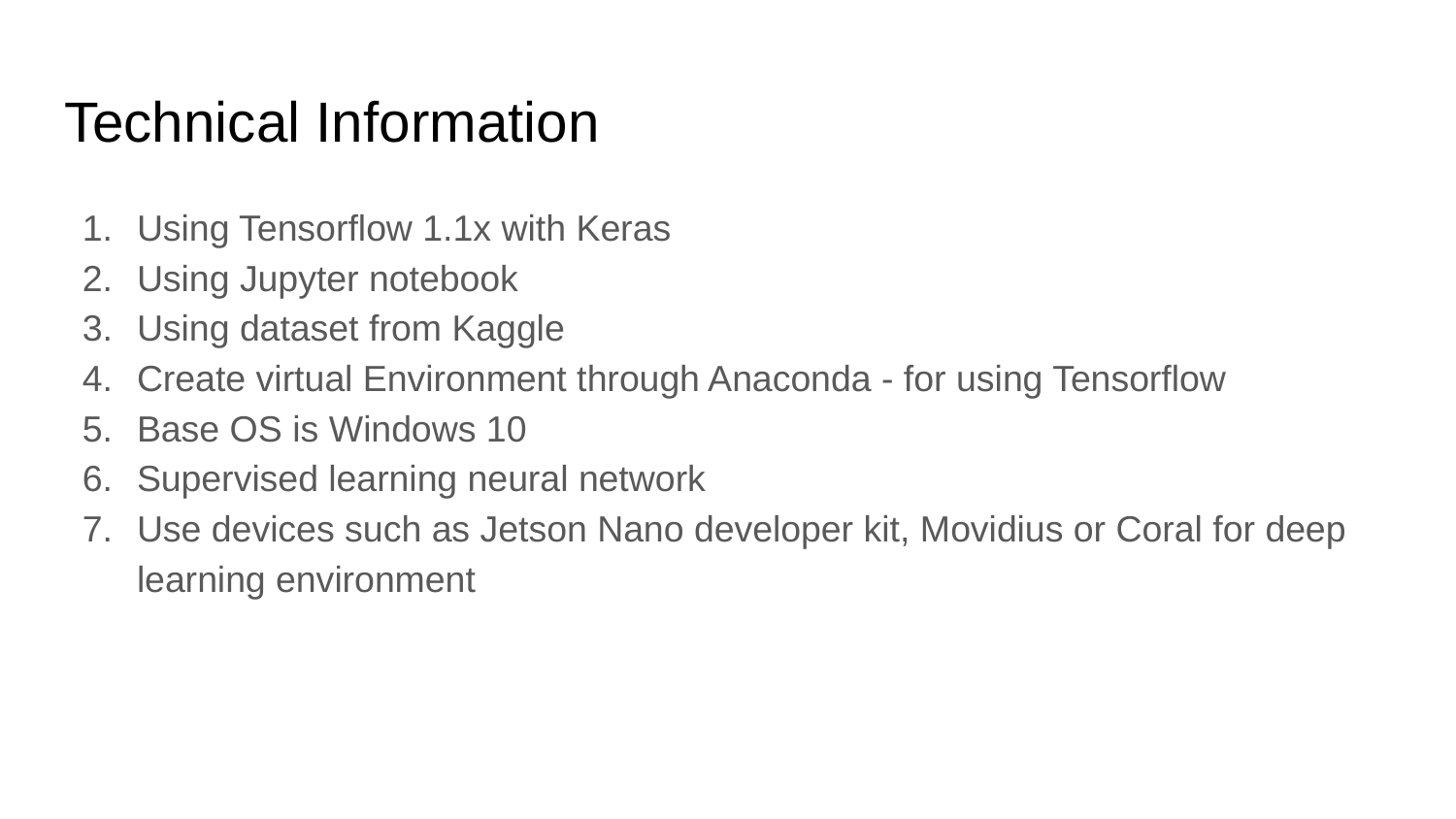

# Technical Information
Using Tensorflow 1.1x with Keras
Using Jupyter notebook
Using dataset from Kaggle
Create virtual Environment through Anaconda - for using Tensorflow
Base OS is Windows 10
Supervised learning neural network
Use devices such as Jetson Nano developer kit, Movidius or Coral for deep learning environment